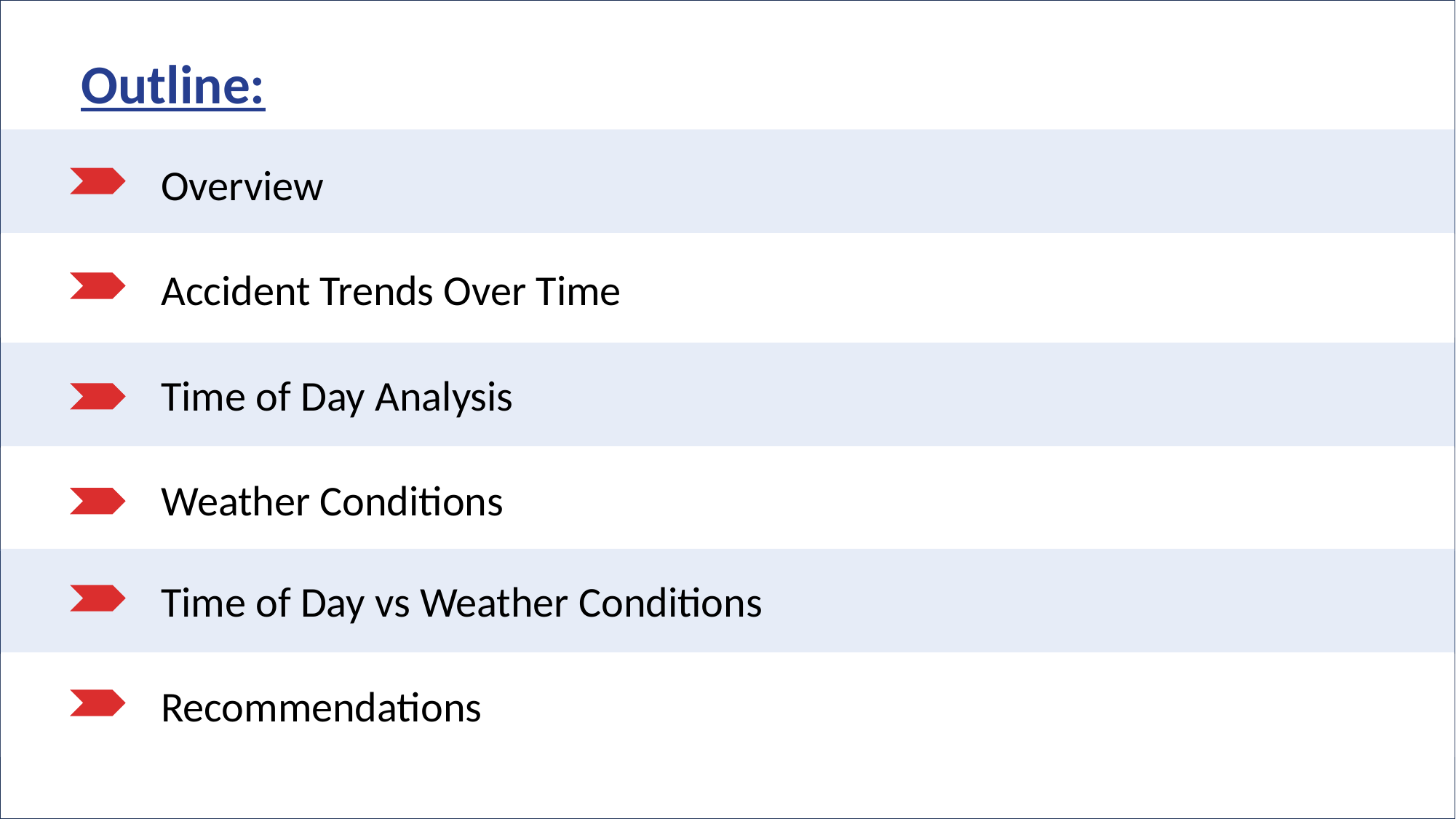

# Outline:

Overview

Accident Trends Over Time

Time of Day Analysis

Weather Conditions

Time of Day vs Weather Conditions

Recommendations